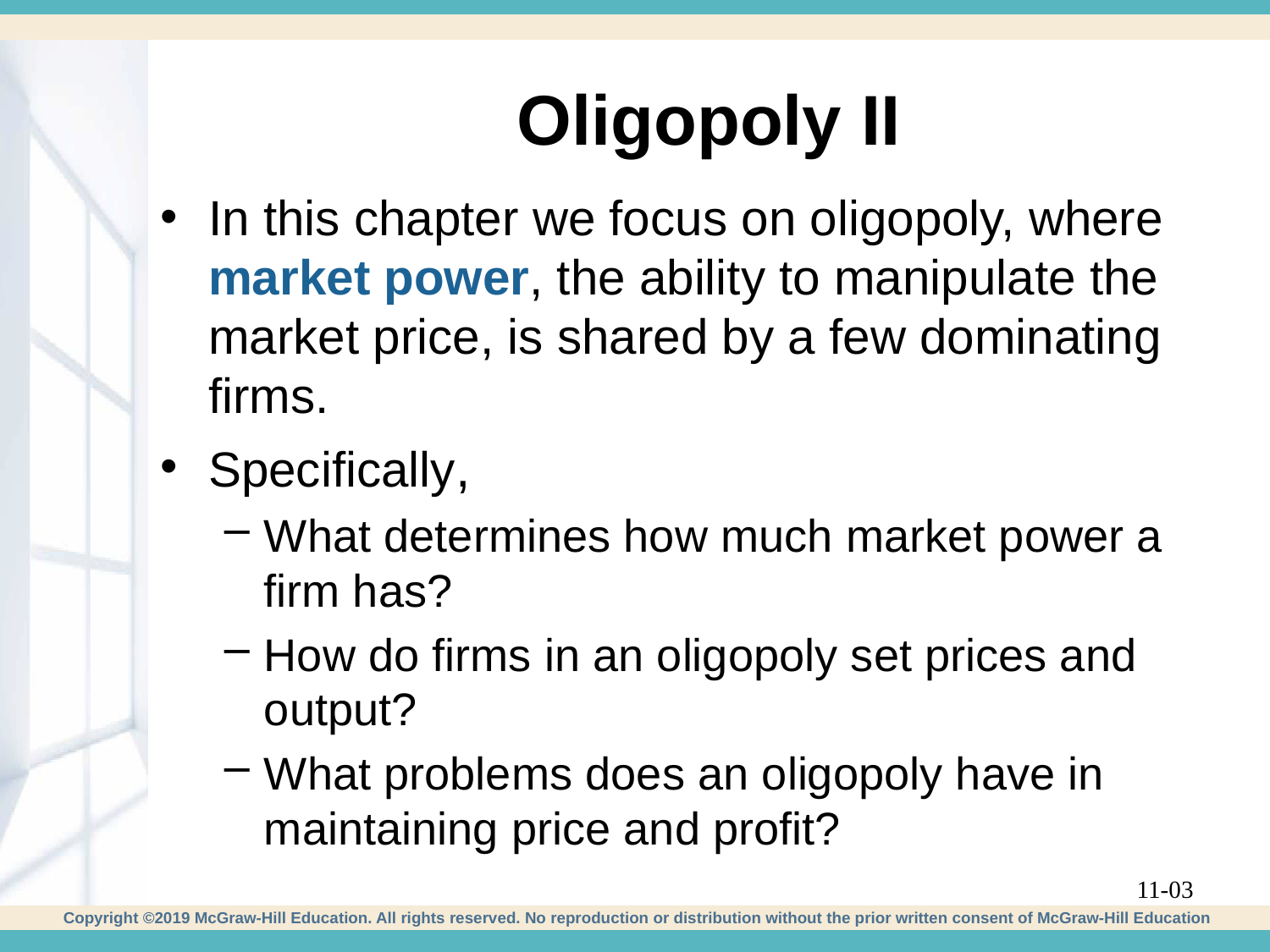

# Oligopoly II
In this chapter we focus on oligopoly, where market power, the ability to manipulate the market price, is shared by a few dominating firms.
Specifically,
What determines how much market power a firm has?
How do firms in an oligopoly set prices and output?
What problems does an oligopoly have in maintaining price and profit?
11-03